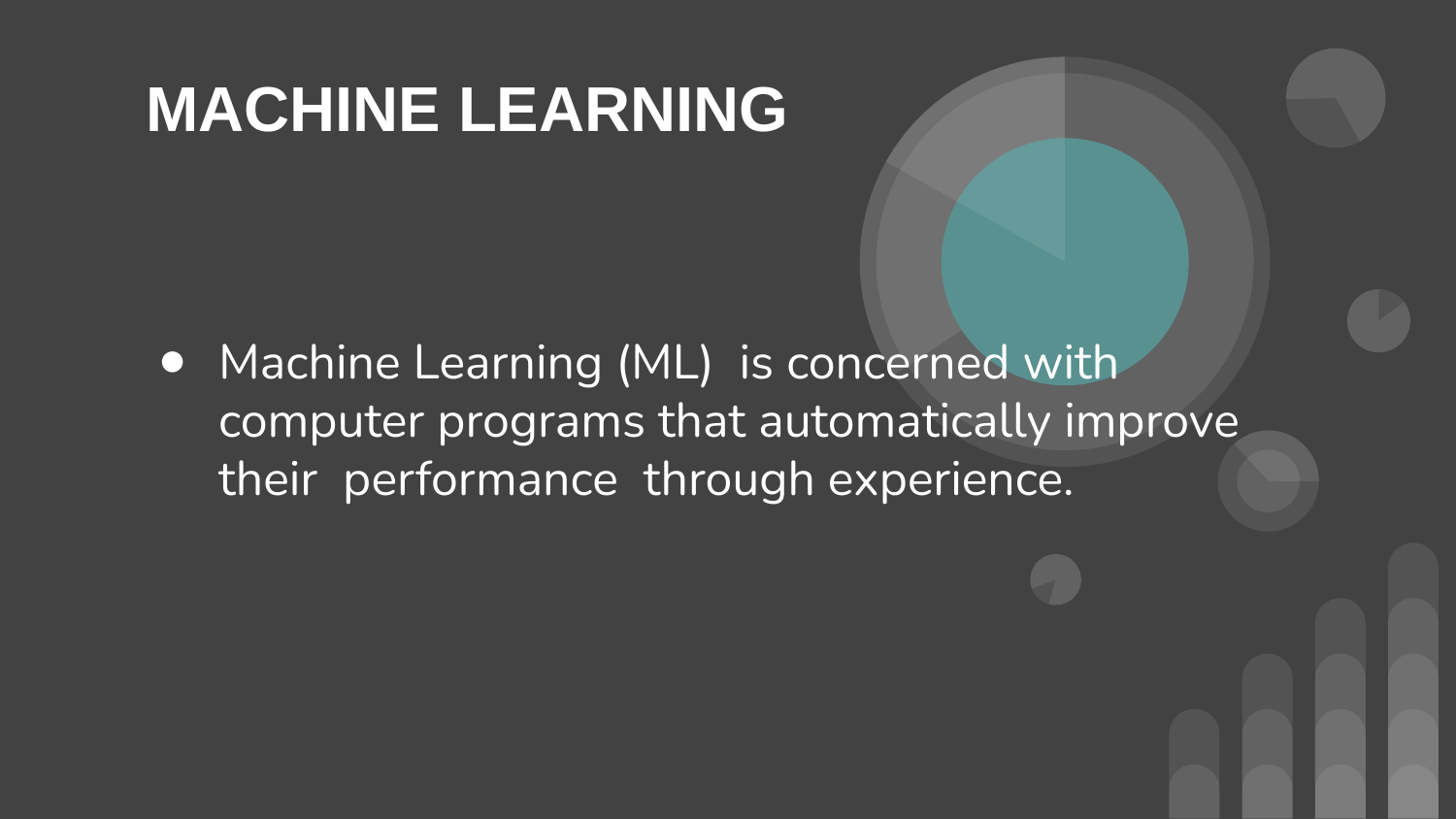

# MACHINE LEARNING

Machine Learning (ML)  is concerned with computer programs that automatically improve their  performance  through experience.